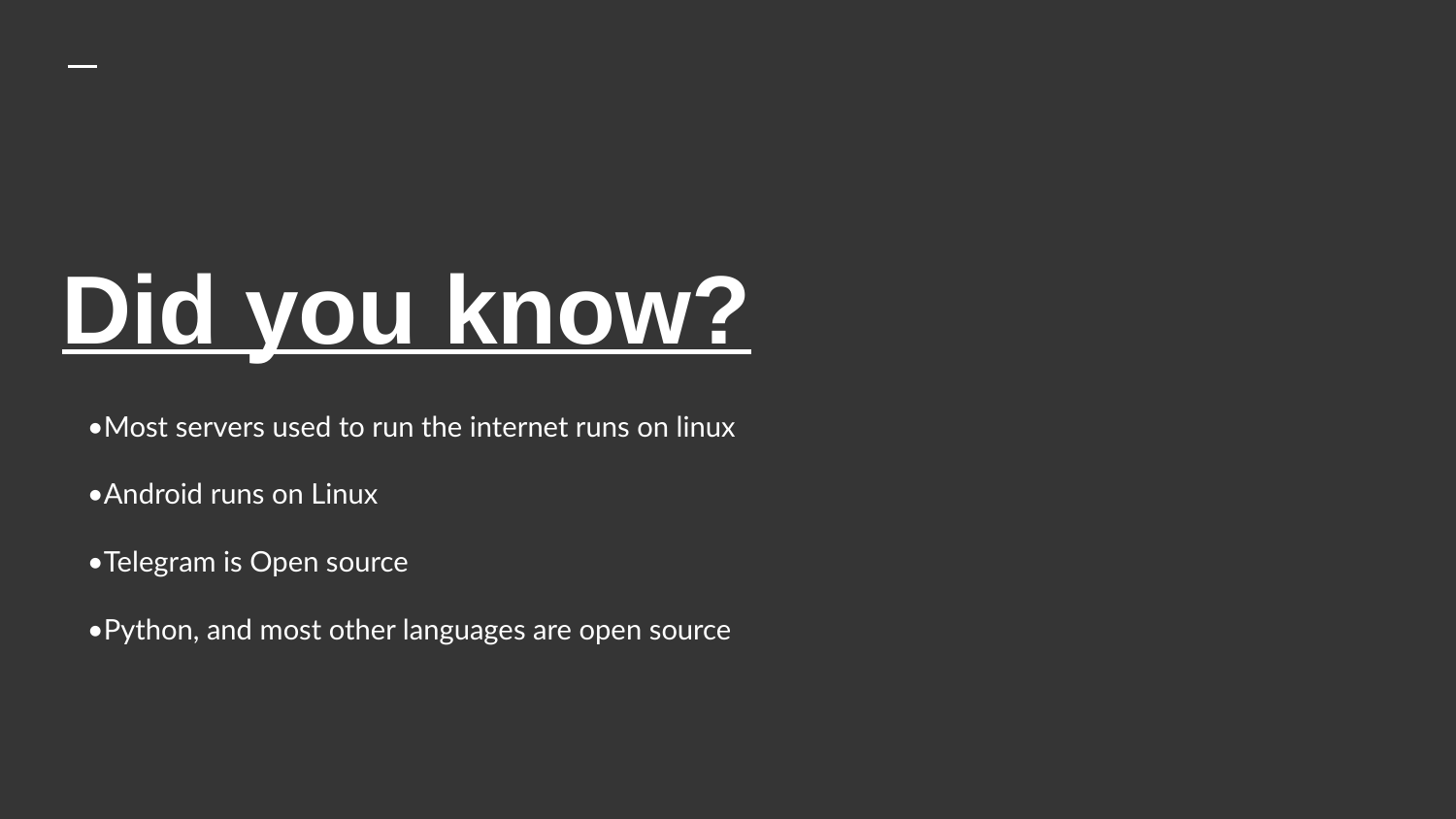

# Did you know?
•Most servers used to run the internet runs on linux

•Android runs on Linux

•Telegram is Open source

•Python, and most other languages are open source